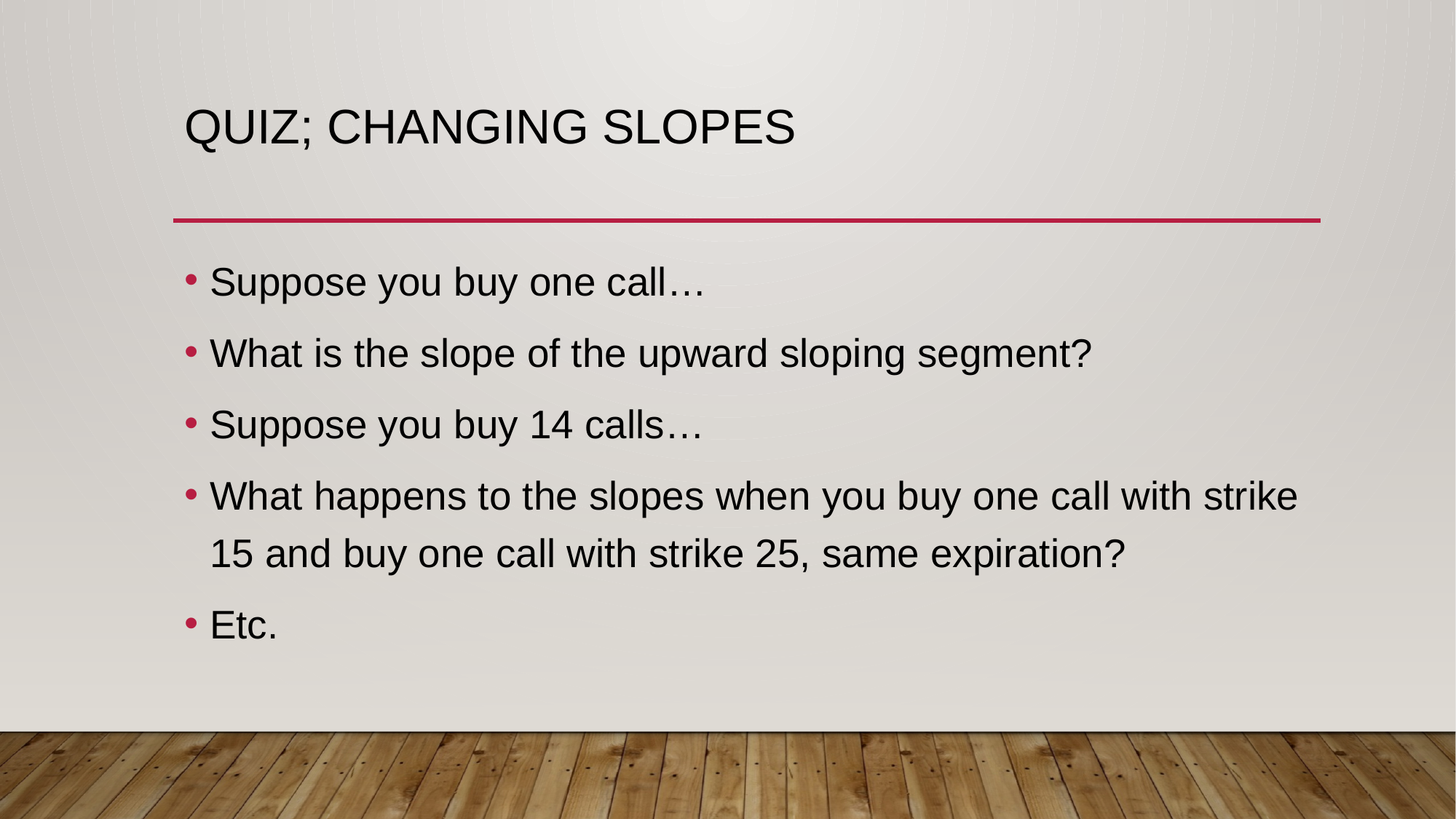

# Quiz; Changing slopes
Suppose you buy one call…
What is the slope of the upward sloping segment?
Suppose you buy 14 calls…
What happens to the slopes when you buy one call with strike 15 and buy one call with strike 25, same expiration?
Etc.